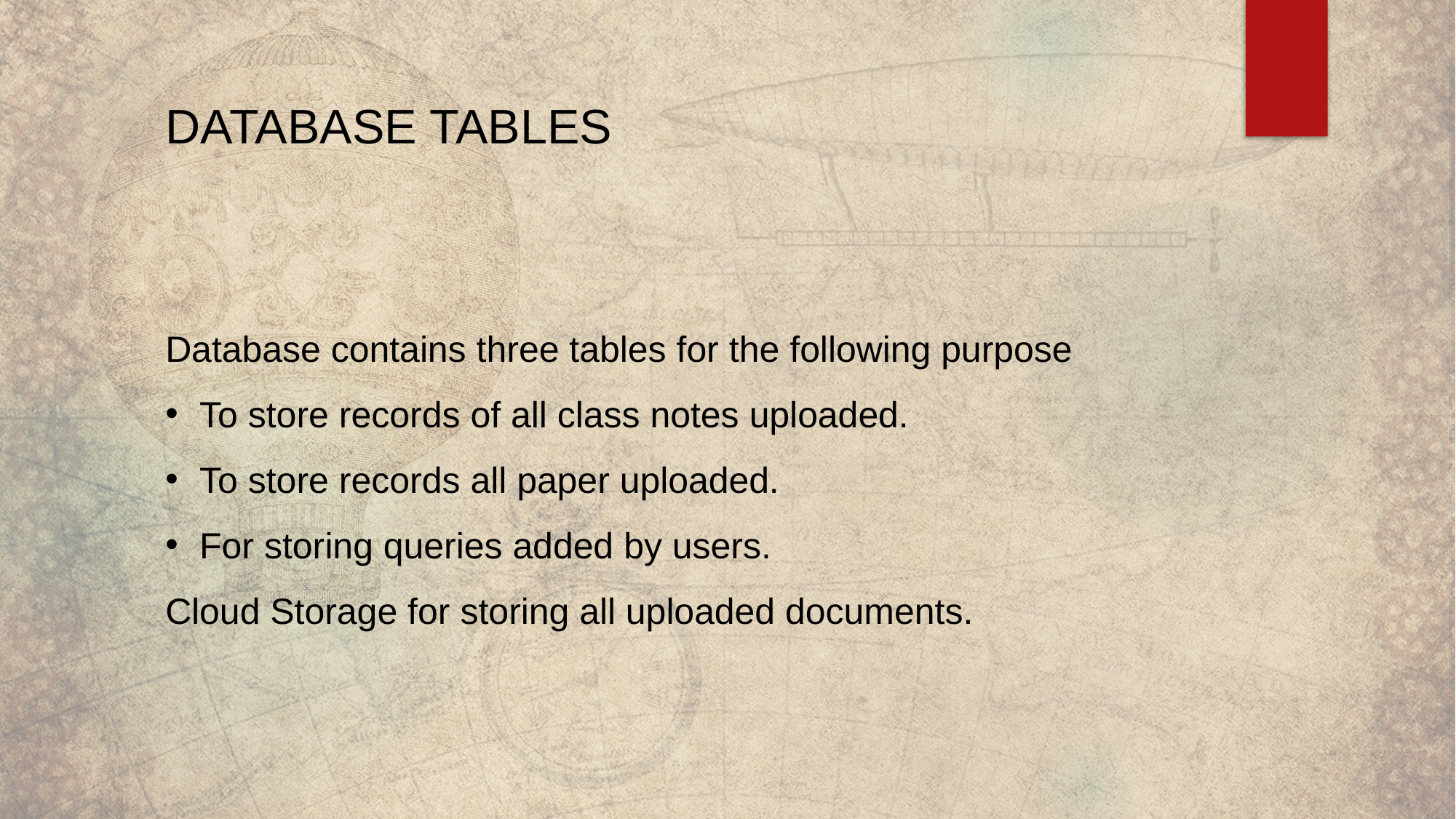

# DATABASE TABLES
Database contains three tables for the following purpose
To store records of all class notes uploaded.
To store records all paper uploaded.
For storing queries added by users.
Cloud Storage for storing all uploaded documents.